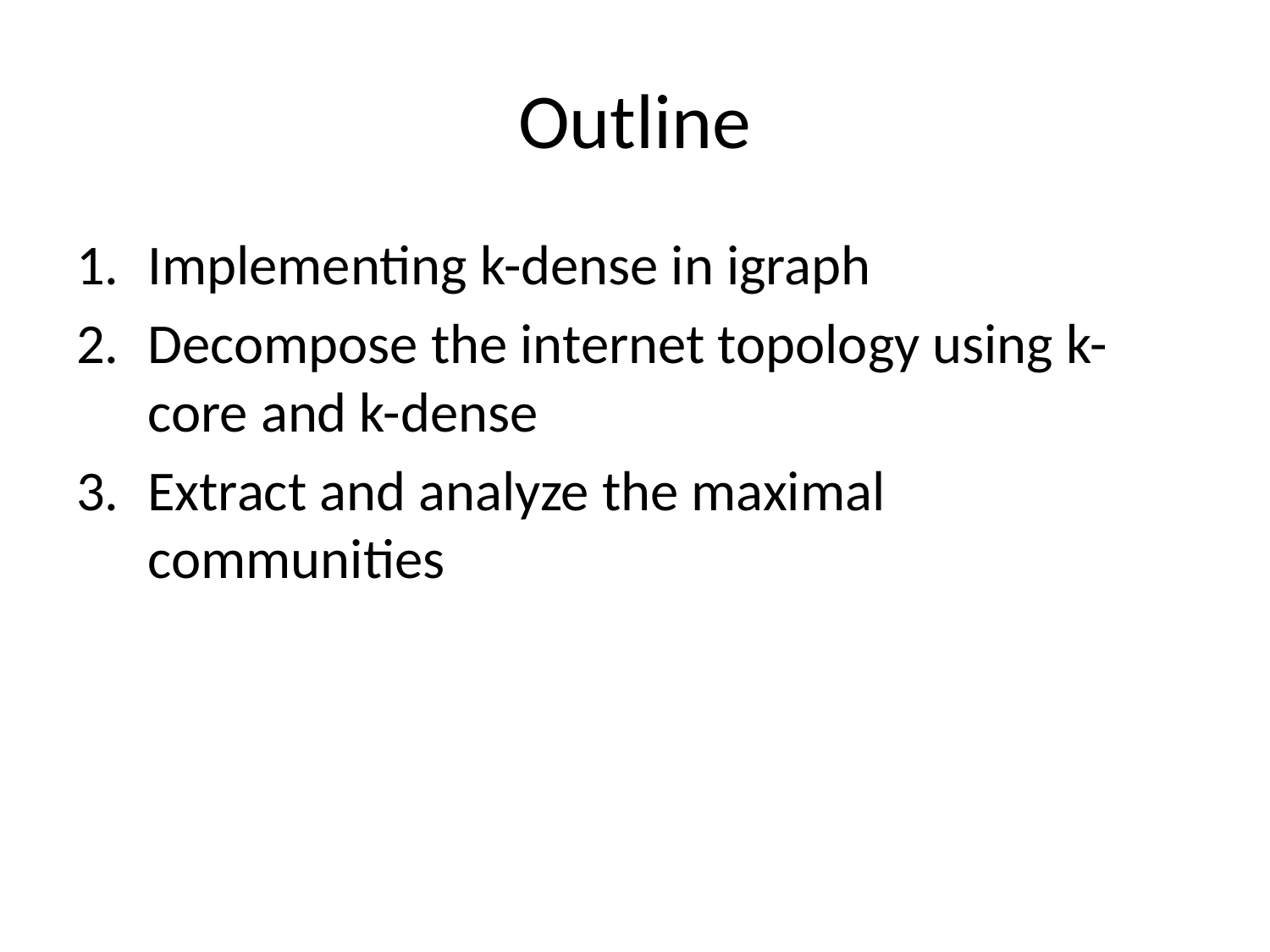

# Outline
Implementing k-dense in igraph
Decompose the internet topology using k-core and k-dense
Extract and analyze the maximal communities